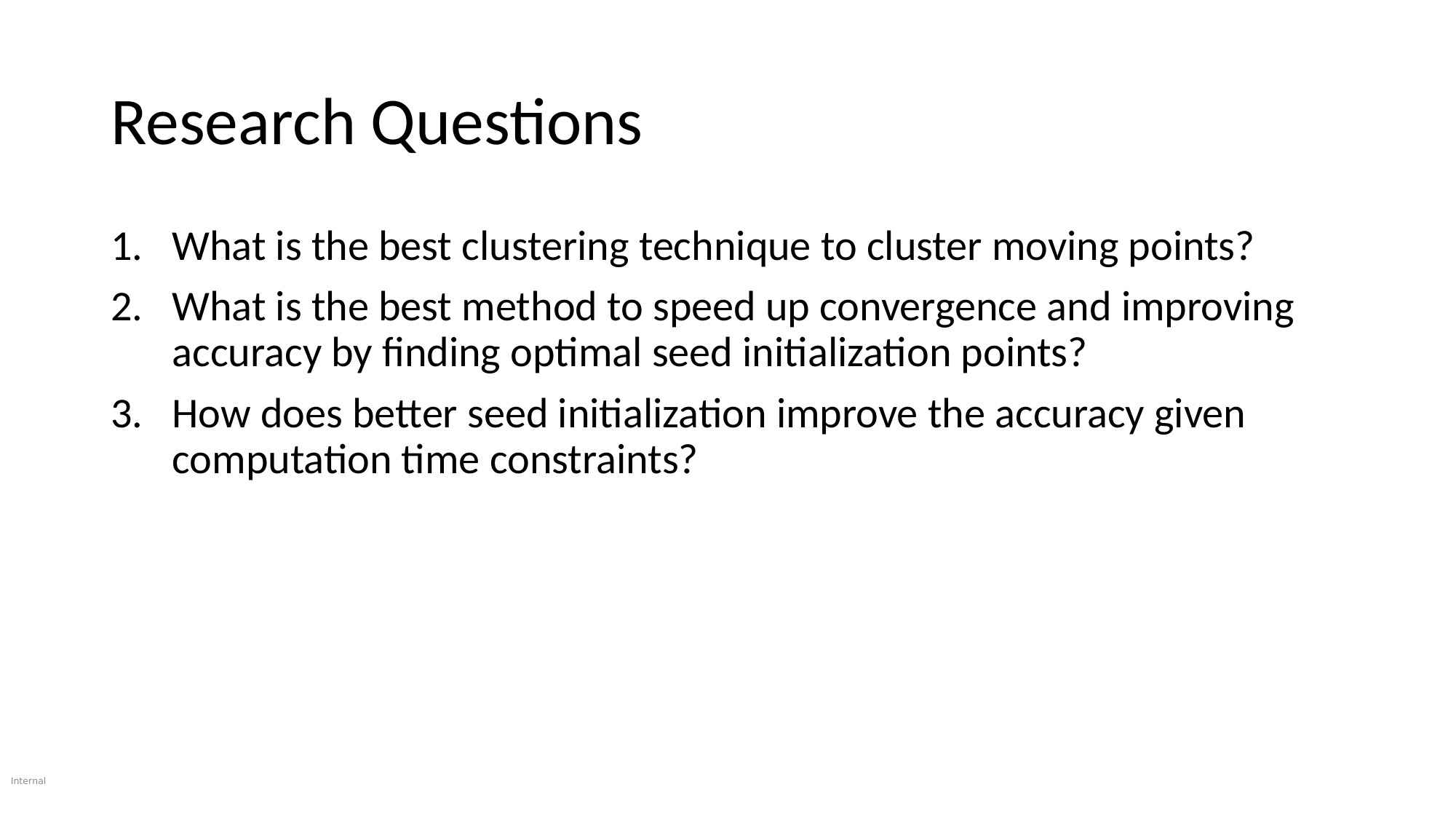

Research Questions
What is the best clustering technique to cluster moving points?
What is the best method to speed up convergence and improving accuracy by finding optimal seed initialization points?
How does better seed initialization improve the accuracy given computation time constraints?
Internal